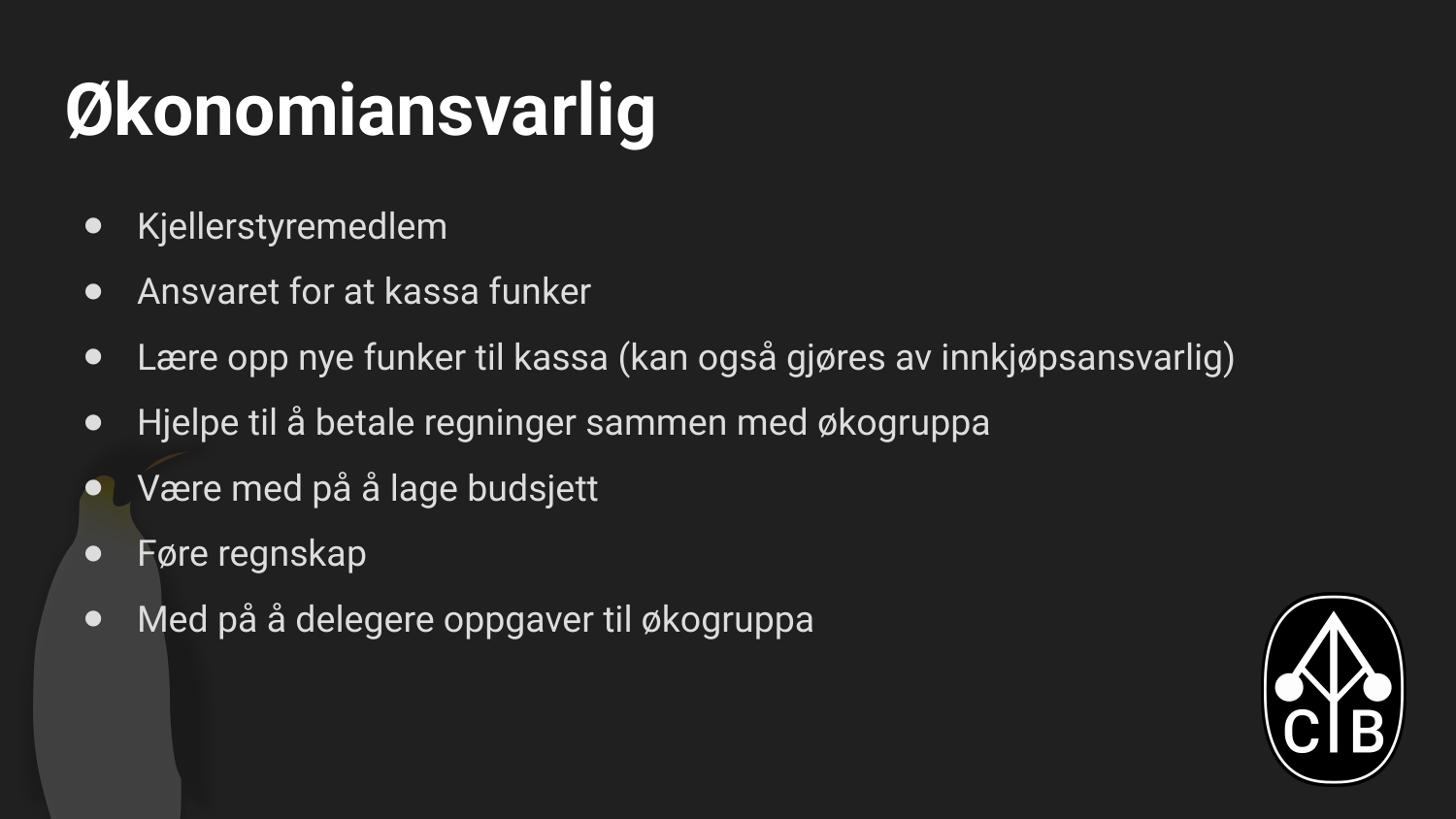

# Økonomiansvarlig

Kjellerstyremedlem
Ansvaret for at kassa funker
Lære opp nye funker til kassa (kan også gjøres av innkjøpsansvarlig)
Hjelpe til å betale regninger sammen med økogruppa
Være med på å lage budsjett
Føre regnskap
Med på å delegere oppgaver til økogruppa